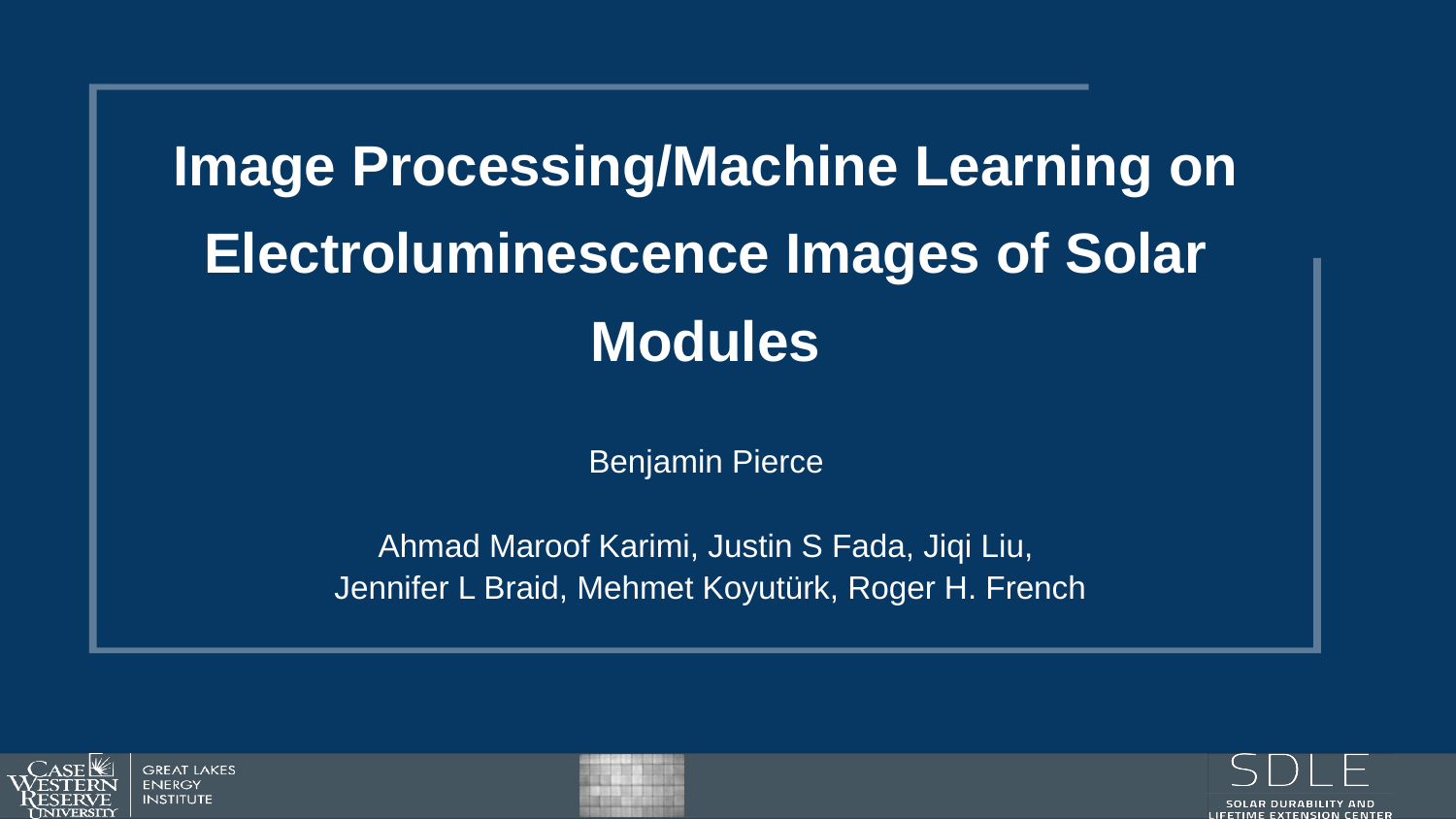

# Image Processing/Machine Learning on Electroluminescence Images of Solar Modules
Benjamin Pierce

Ahmad Maroof Karimi, Justin S Fada, Jiqi Liu,
 Jennifer L Braid, Mehmet Koyutürk, Roger H. French